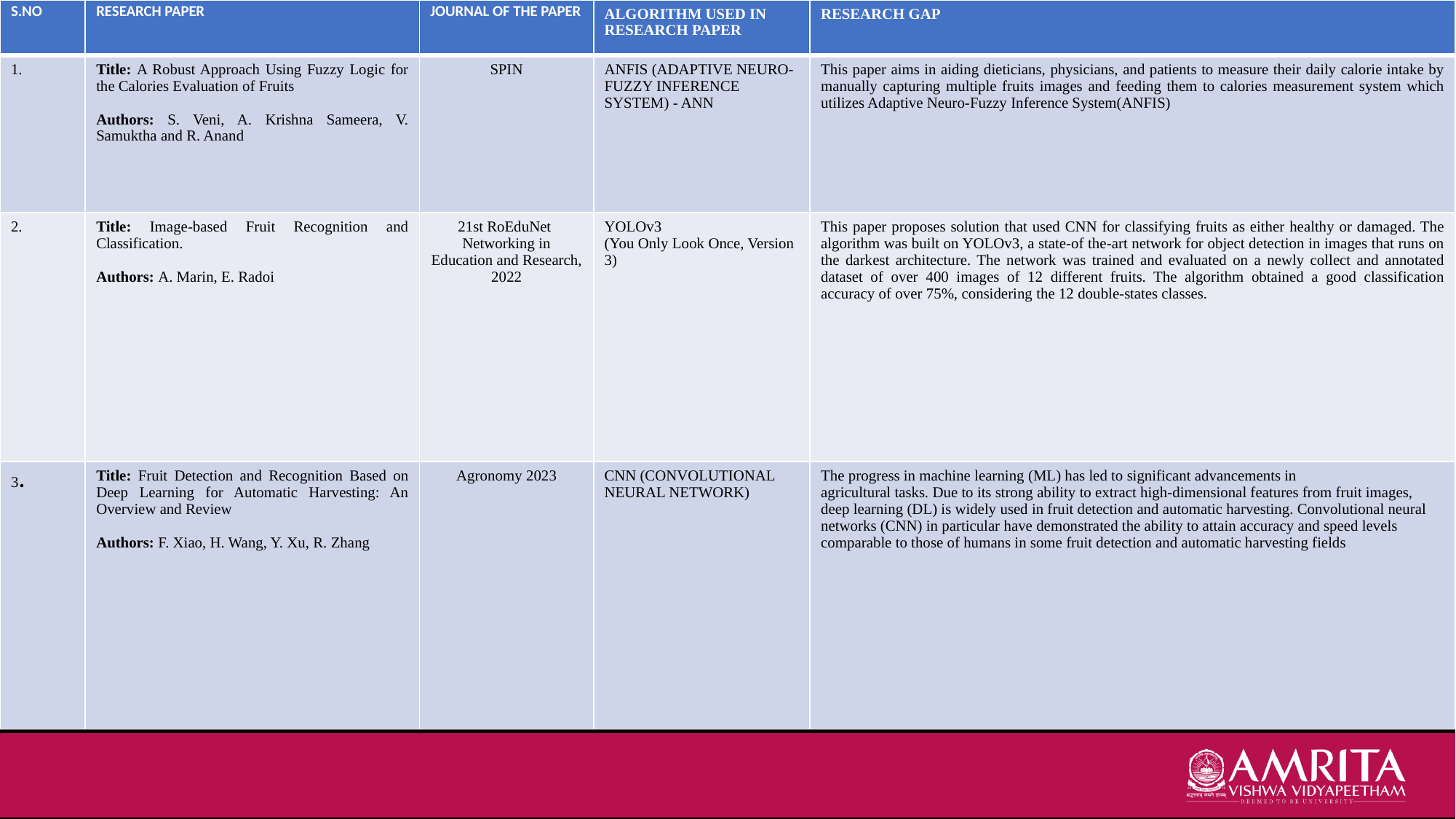

| S.NO | RESEARCH PAPER | JOURNAL OF THE PAPER | ALGORITHM USED IN RESEARCH PAPER | RESEARCH GAP |
| --- | --- | --- | --- | --- |
| 1. | Title: A Robust Approach Using Fuzzy Logic for the Calories Evaluation of Fruits Authors: S. Veni, A. Krishna Sameera, V. Samuktha and R. Anand | SPIN | ANFIS (ADAPTIVE NEURO-FUZZY INFERENCE SYSTEM) - ANN | This paper aims in aiding dieticians, physicians, and patients to measure their daily calorie intake by manually capturing multiple fruits images and feeding them to calories measurement system which utilizes Adaptive Neuro-Fuzzy Inference System(ANFIS) |
| 2. | Title: Image-based Fruit Recognition and Classification. Authors: A. Marin, E. Radoi | 21st RoEduNet Networking in Education and Research, 2022 | YOLOv3 (You Only Look Once, Version 3) | This paper proposes solution that used CNN for classifying fruits as either healthy or damaged. The algorithm was built on YOLOv3, a state-of the-art network for object detection in images that runs on the darkest architecture. The network was trained and evaluated on a newly collect and annotated dataset of over 400 images of 12 different fruits. The algorithm obtained a good classification accuracy of over 75%, considering the 12 double-states classes. |
| 3. | Title: Fruit Detection and Recognition Based on Deep Learning for Automatic Harvesting: An Overview and Review Authors: F. Xiao, H. Wang, Y. Xu, R. Zhang | Agronomy 2023 | CNN (CONVOLUTIONAL NEURAL NETWORK) | The progress in machine learning (ML) has led to significant advancements in agricultural tasks. Due to its strong ability to extract high-dimensional features from fruit images, deep learning (DL) is widely used in fruit detection and automatic harvesting. Convolutional neural networks (CNN) in particular have demonstrated the ability to attain accuracy and speed levels comparable to those of humans in some fruit detection and automatic harvesting fields |